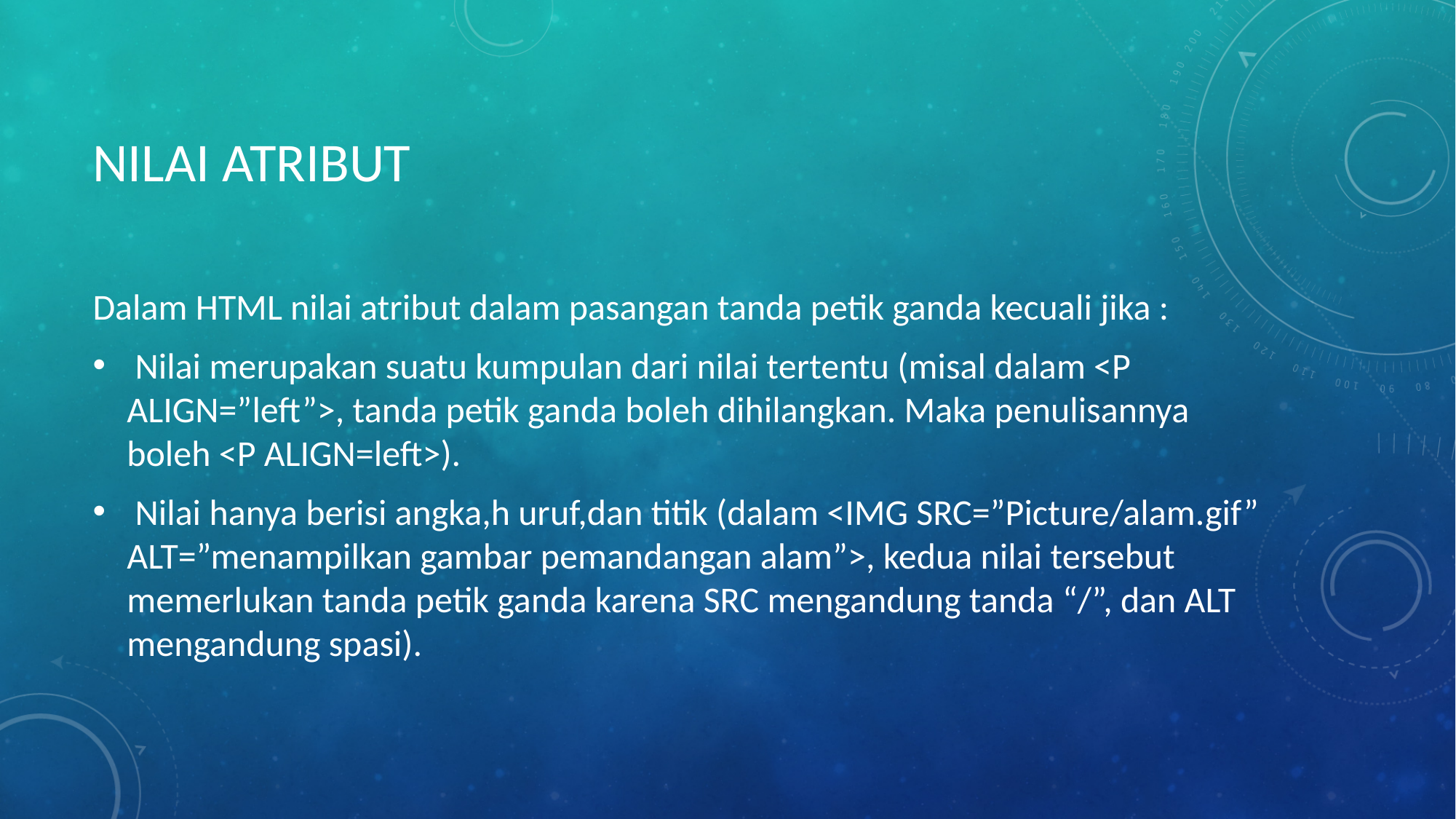

# Nilai atribut
Dalam HTML nilai atribut dalam pasangan tanda petik ganda kecuali jika :
 Nilai merupakan suatu kumpulan dari nilai tertentu (misal dalam <P ALIGN=”left”>, tanda petik ganda boleh dihilangkan. Maka penulisannya boleh <P ALIGN=left>).
 Nilai hanya berisi angka,h uruf,dan titik (dalam <IMG SRC=”Picture/alam.gif” ALT=”menampilkan gambar pemandangan alam”>, kedua nilai tersebut memerlukan tanda petik ganda karena SRC mengandung tanda “/”, dan ALT mengandung spasi).